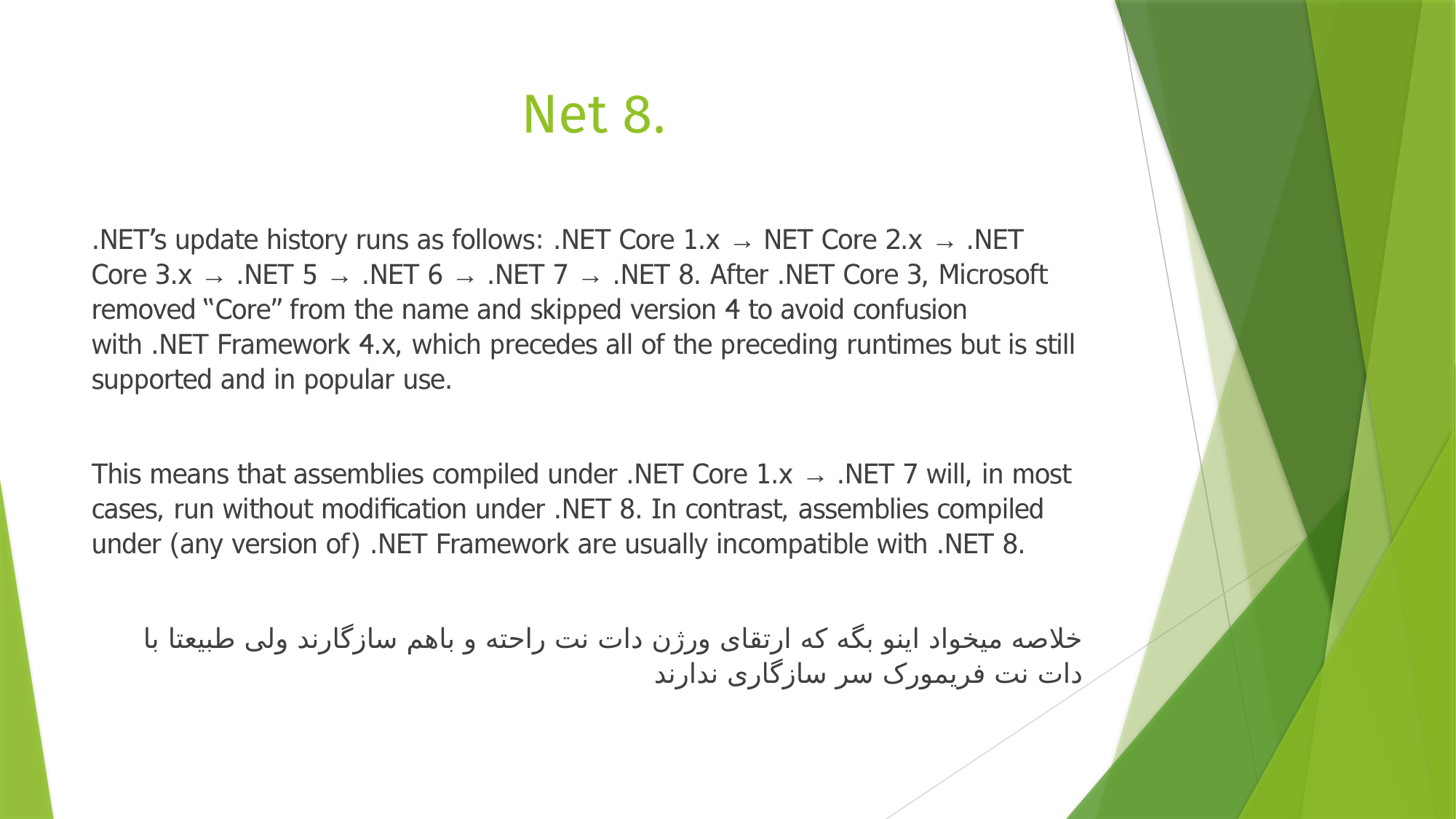

# .Net 8

.NET’s update history runs as follows: .NET Core 1.x → NET Core 2.x → .NET Core 3.x → .NET 5 → .NET 6 → .NET 7 → .NET 8. After .NET Core 3, Microsoft removed “Core” from the name and skipped version 4 to avoid confusion with .NET Framework 4.x, which precedes all of the preceding runtimes but is still supported and in popular use.

This means that assemblies compiled under .NET Core 1.x → .NET 7 will, in most cases, run without modification under .NET 8. In contrast, assemblies compiled under (any version of) .NET Framework are usually incompatible with .NET 8.

خلاصه میخواد اینو بگه که ارتقای ورژن دات نت راحته و باهم سازگارند ولی طبیعتا با دات نت فریمورک سر سازگاری ندارند